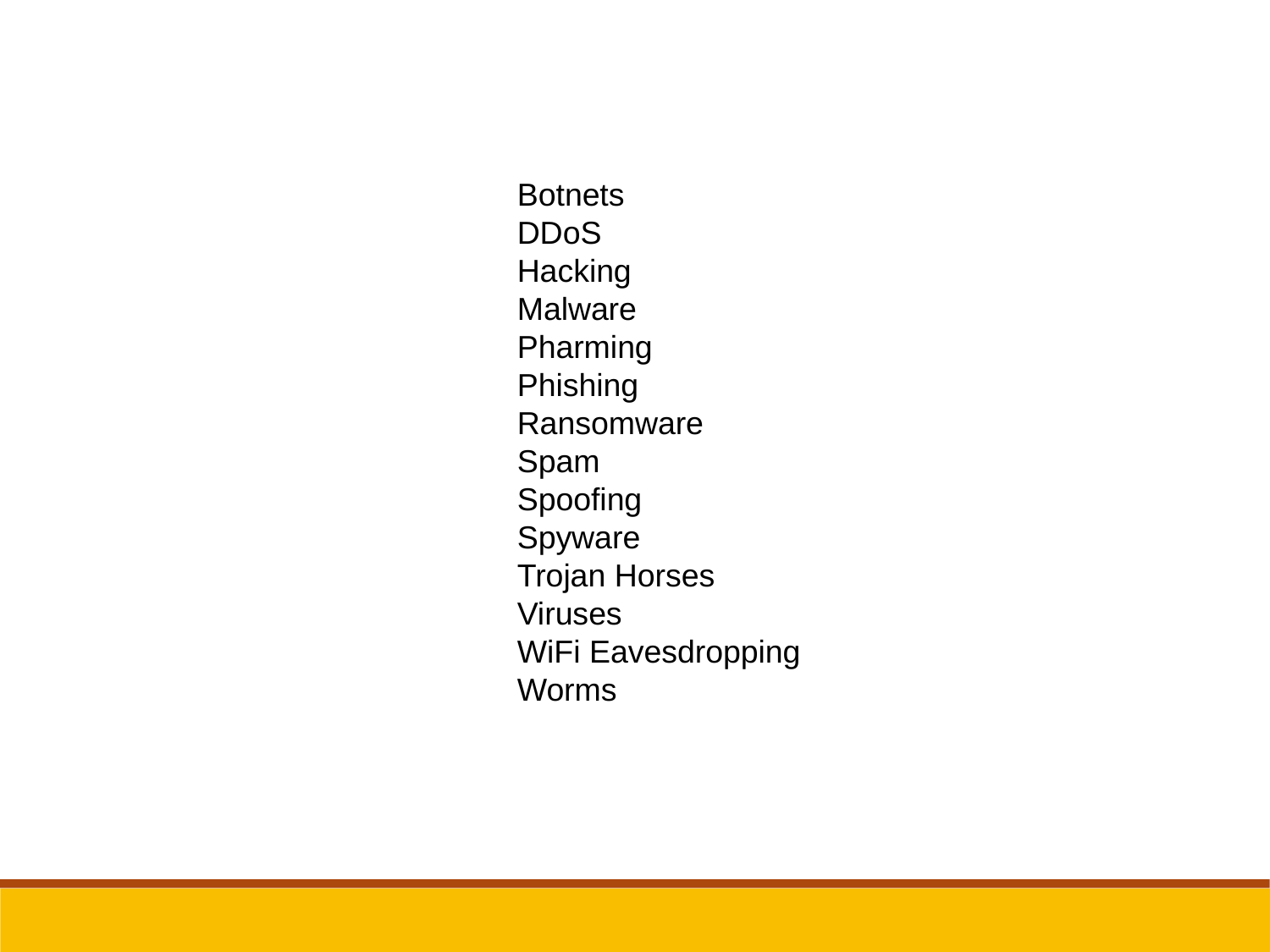

Botnets
DDoS
Hacking
Malware
Pharming
Phishing
Ransomware
Spam
Spoofing
Spyware
Trojan Horses
Viruses
WiFi Eavesdropping
Worms